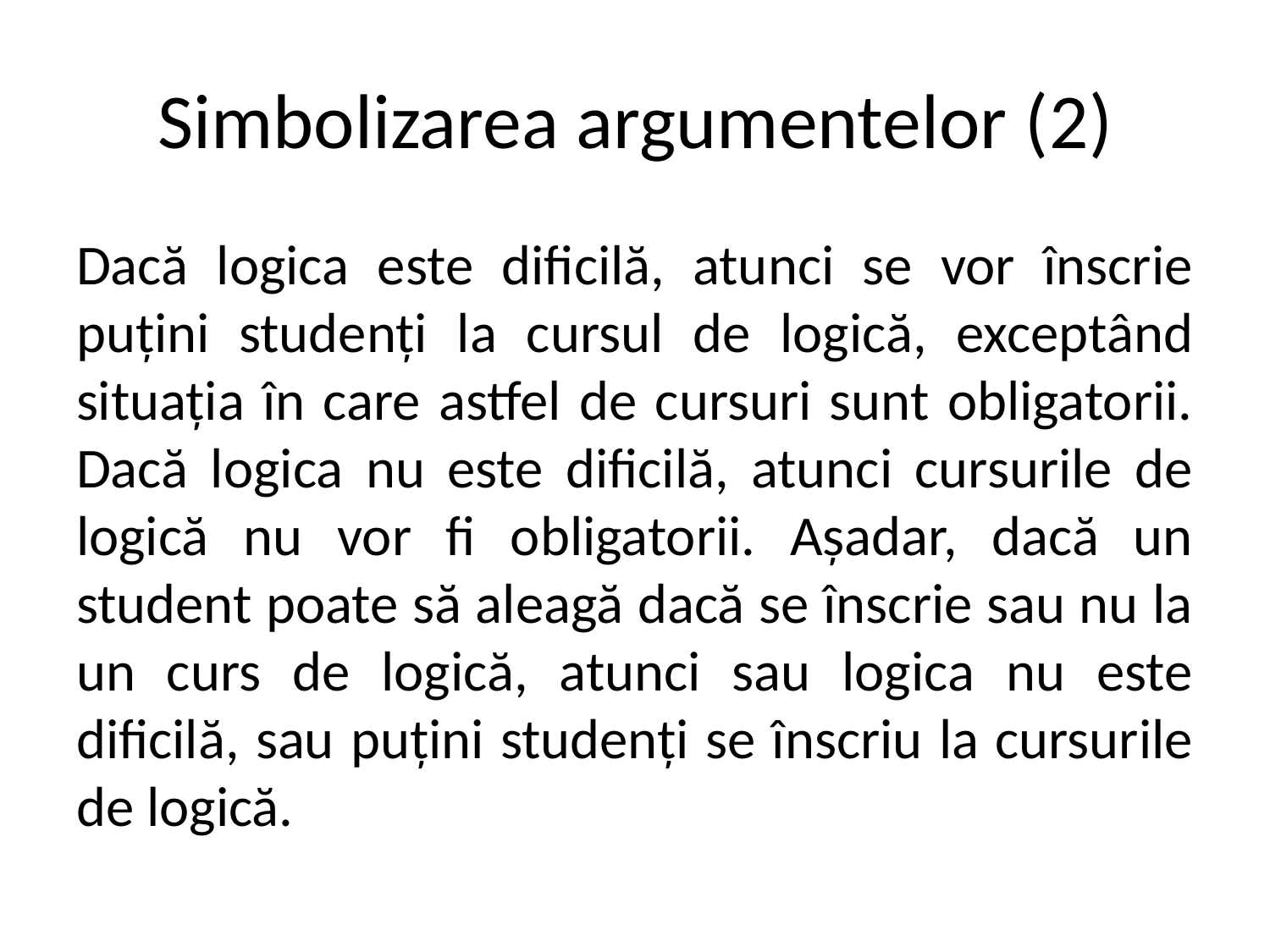

# Simbolizarea argumentelor (2)
Dacă logica este dificilă, atunci se vor înscrie puțini studenți la cursul de logică, exceptând situația în care astfel de cursuri sunt obligatorii. Dacă logica nu este dificilă, atunci cursurile de logică nu vor fi obligatorii. Așadar, dacă un student poate să aleagă dacă se înscrie sau nu la un curs de logică, atunci sau logica nu este dificilă, sau puțini studenți se înscriu la cursurile de logică.